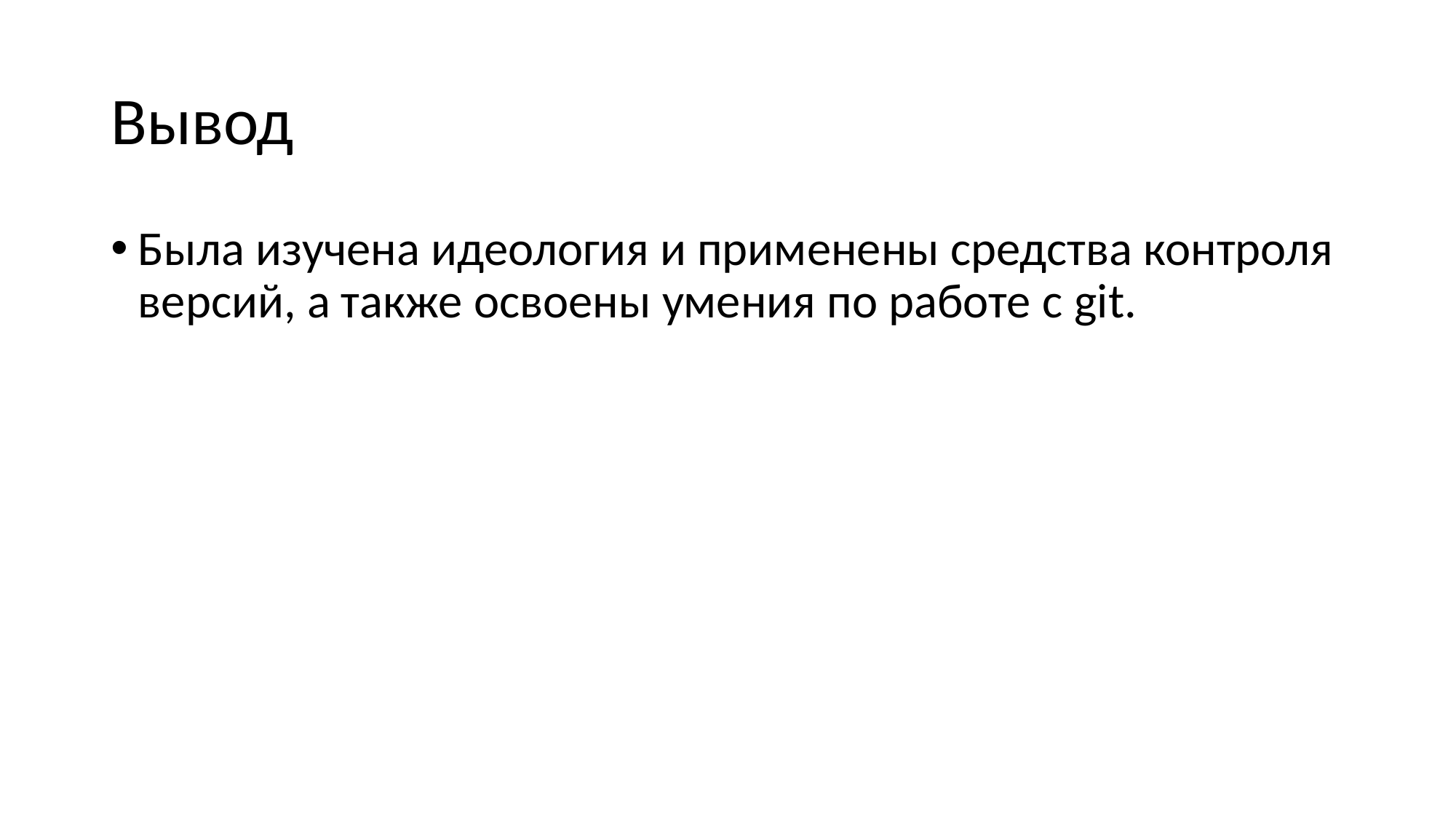

# Вывод
Была изучена идеология и применены средства контроля версий, а также освоены умения по работе с git.